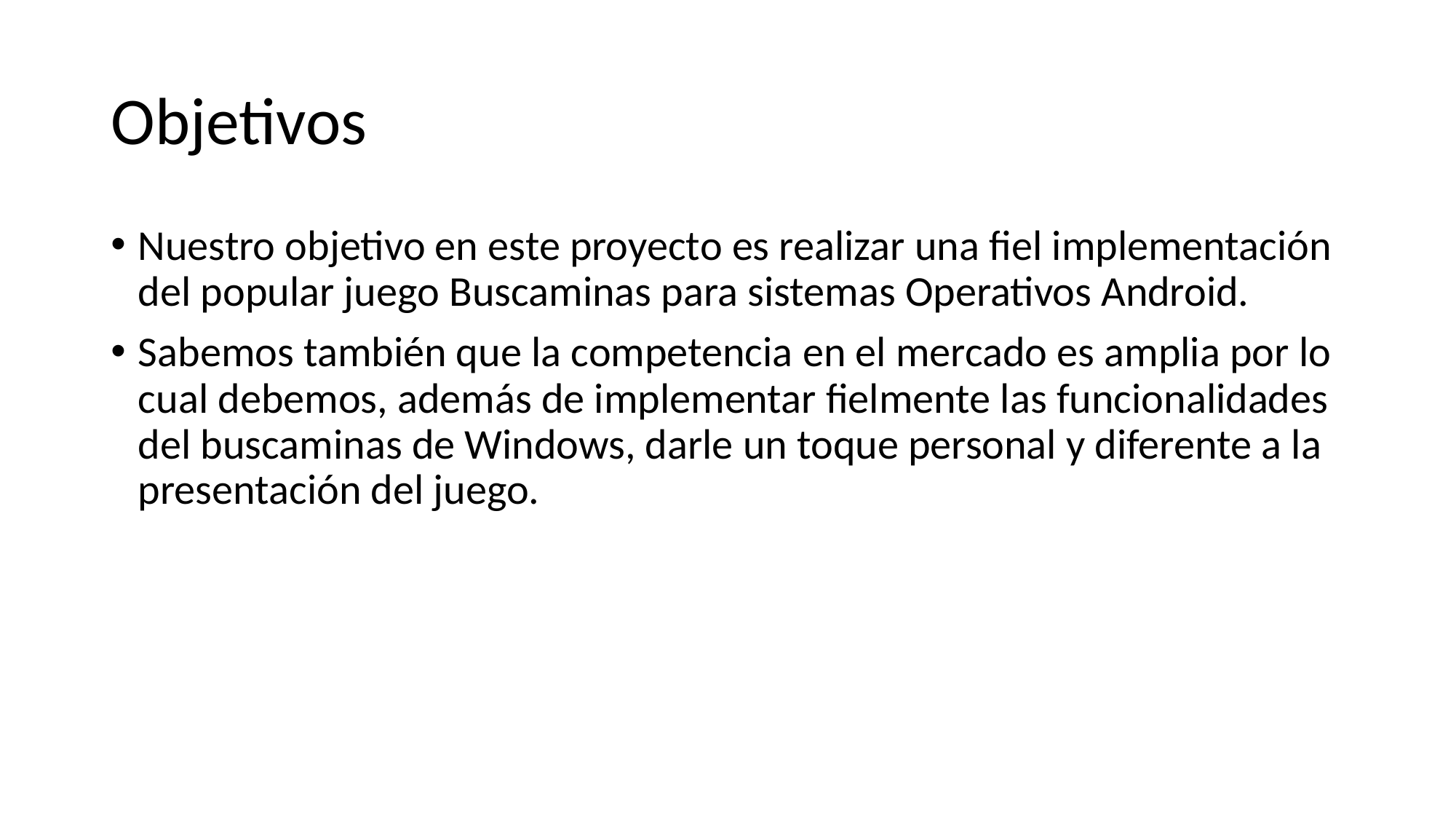

# Objetivos
Nuestro objetivo en este proyecto es realizar una fiel implementación del popular juego Buscaminas para sistemas Operativos Android.
Sabemos también que la competencia en el mercado es amplia por lo cual debemos, además de implementar fielmente las funcionalidades del buscaminas de Windows, darle un toque personal y diferente a la presentación del juego.